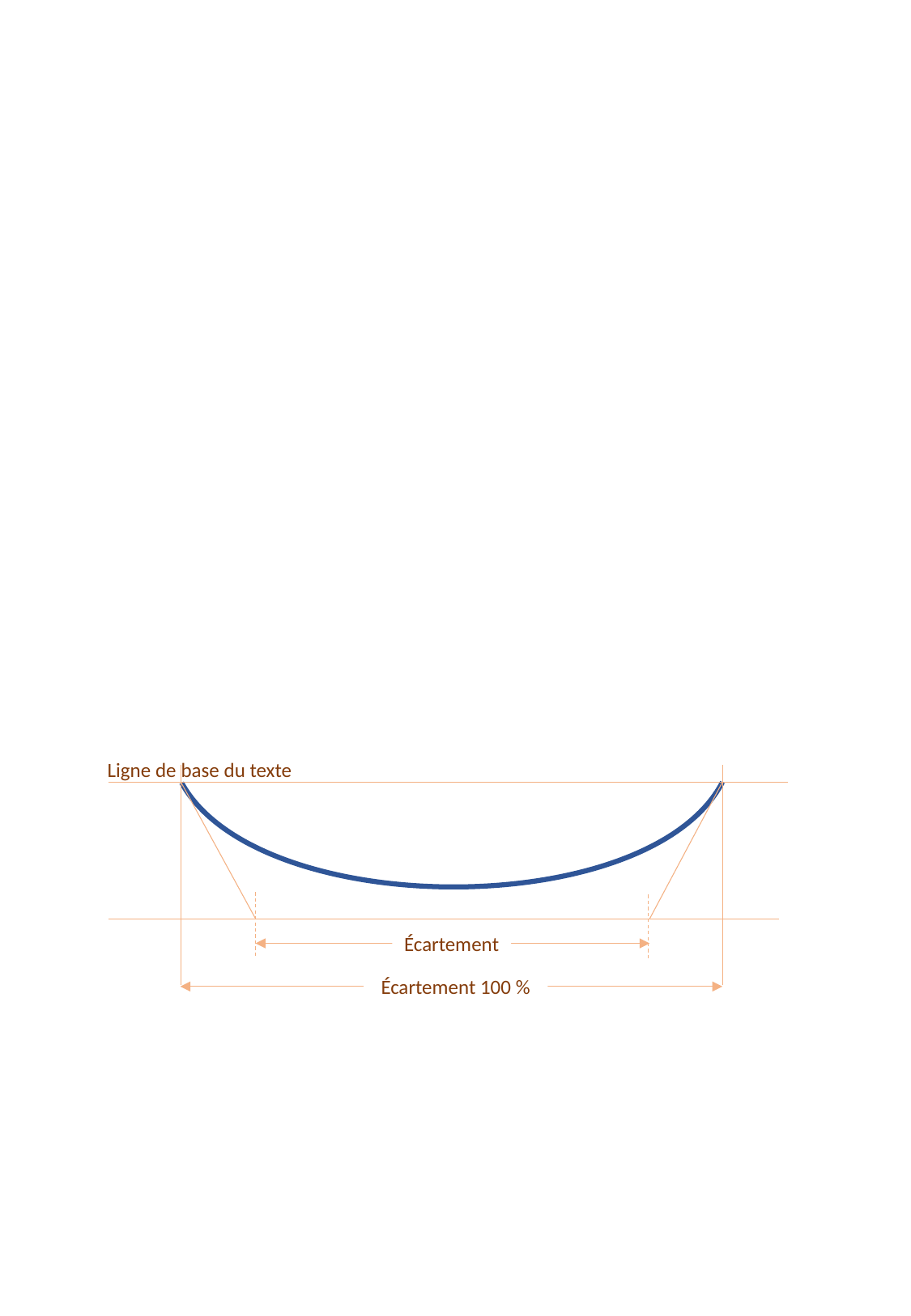

Ligne de base du texte

Écartement
Écartement 100 %